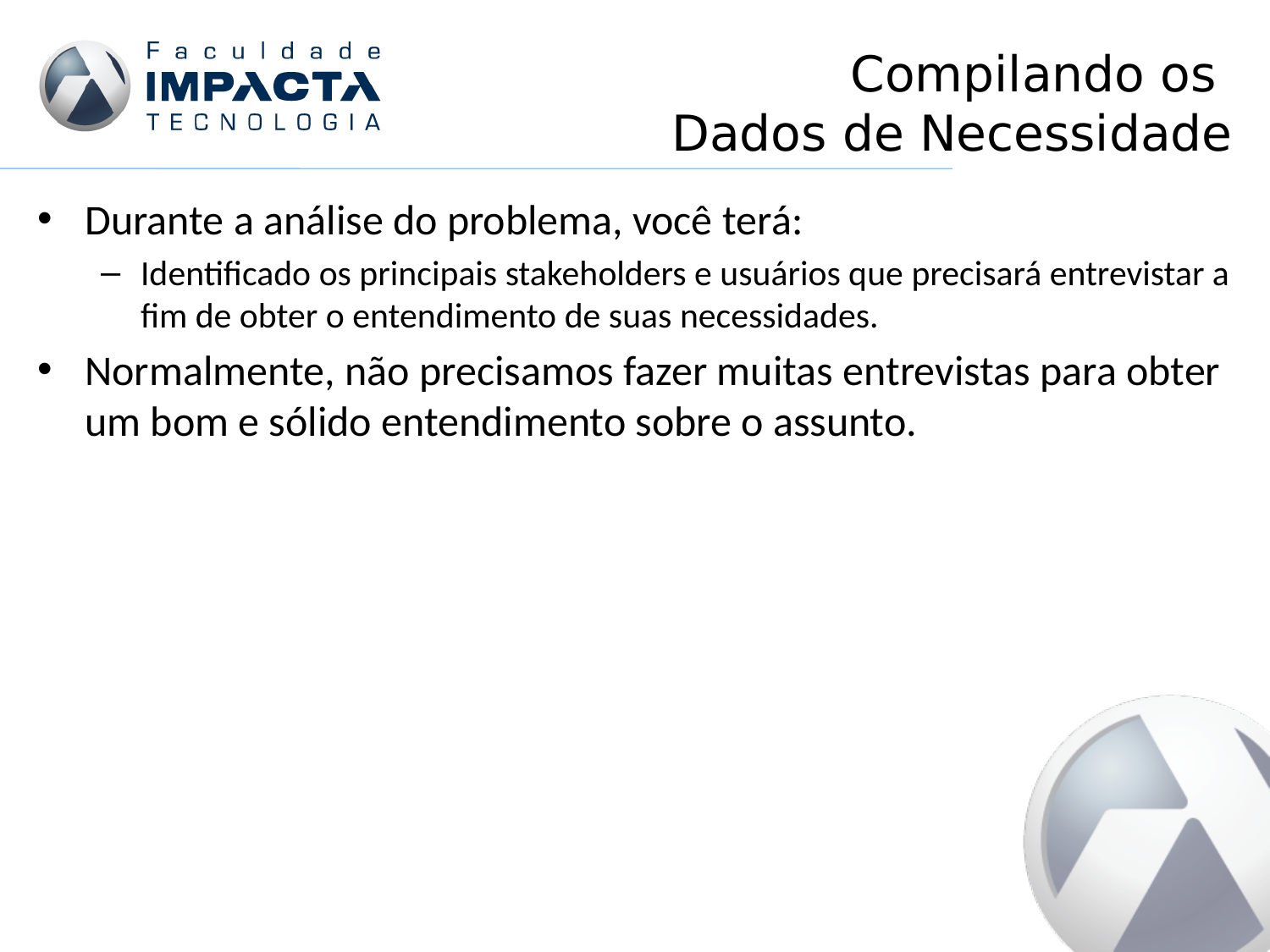

# Compilando os Dados de Necessidade
Durante a análise do problema, você terá:
Identificado os principais stakeholders e usuários que precisará entrevistar a fim de obter o entendimento de suas necessidades.
Normalmente, não precisamos fazer muitas entrevistas para obter um bom e sólido entendimento sobre o assunto.